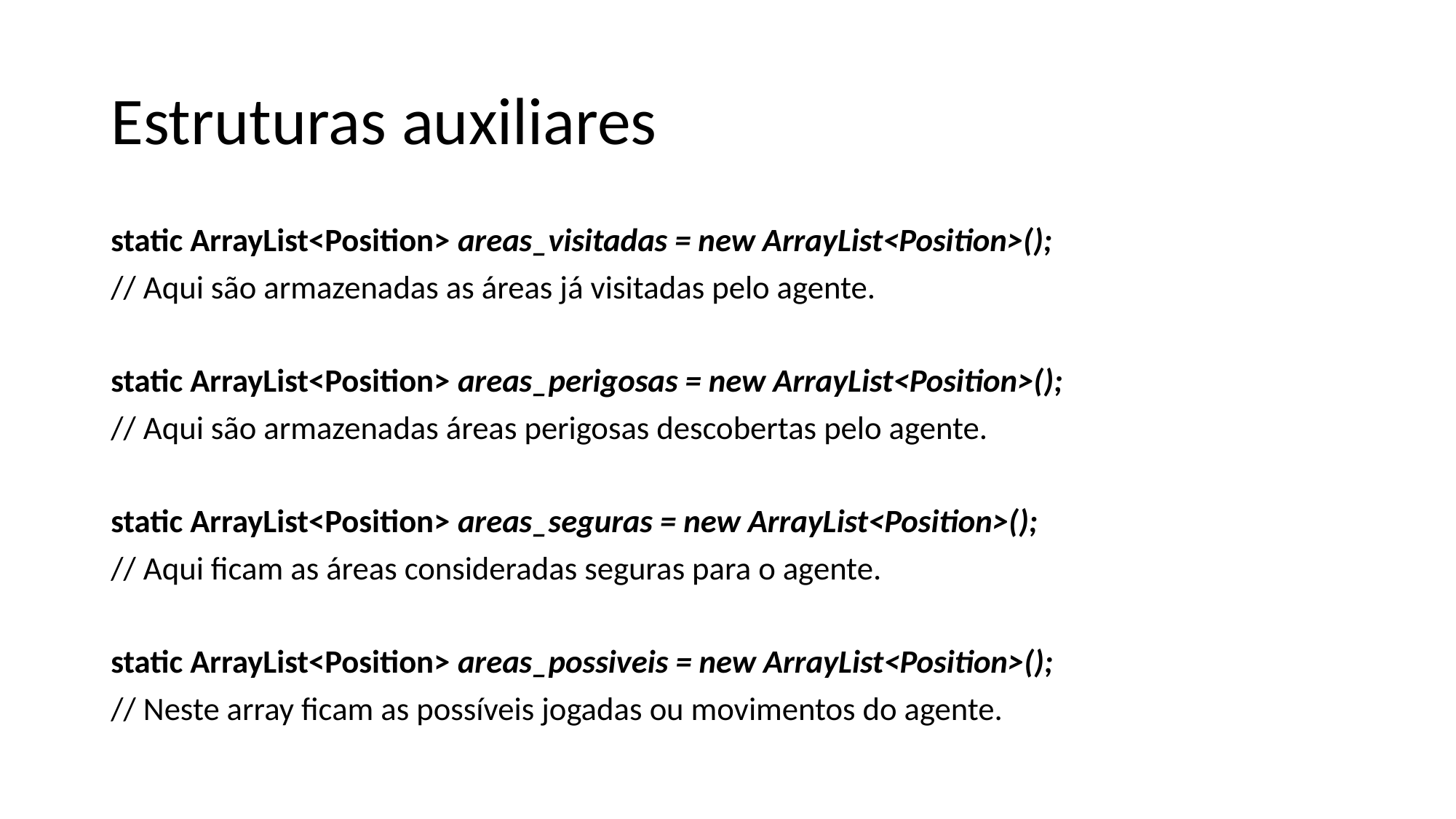

# Estruturas auxiliares
static ArrayList<Position> areas_visitadas = new ArrayList<Position>();
// Aqui são armazenadas as áreas já visitadas pelo agente.

static ArrayList<Position> areas_perigosas = new ArrayList<Position>();
// Aqui são armazenadas áreas perigosas descobertas pelo agente.

static ArrayList<Position> areas_seguras = new ArrayList<Position>();
// Aqui ficam as áreas consideradas seguras para o agente.

static ArrayList<Position> areas_possiveis = new ArrayList<Position>();
// Neste array ficam as possíveis jogadas ou movimentos do agente.